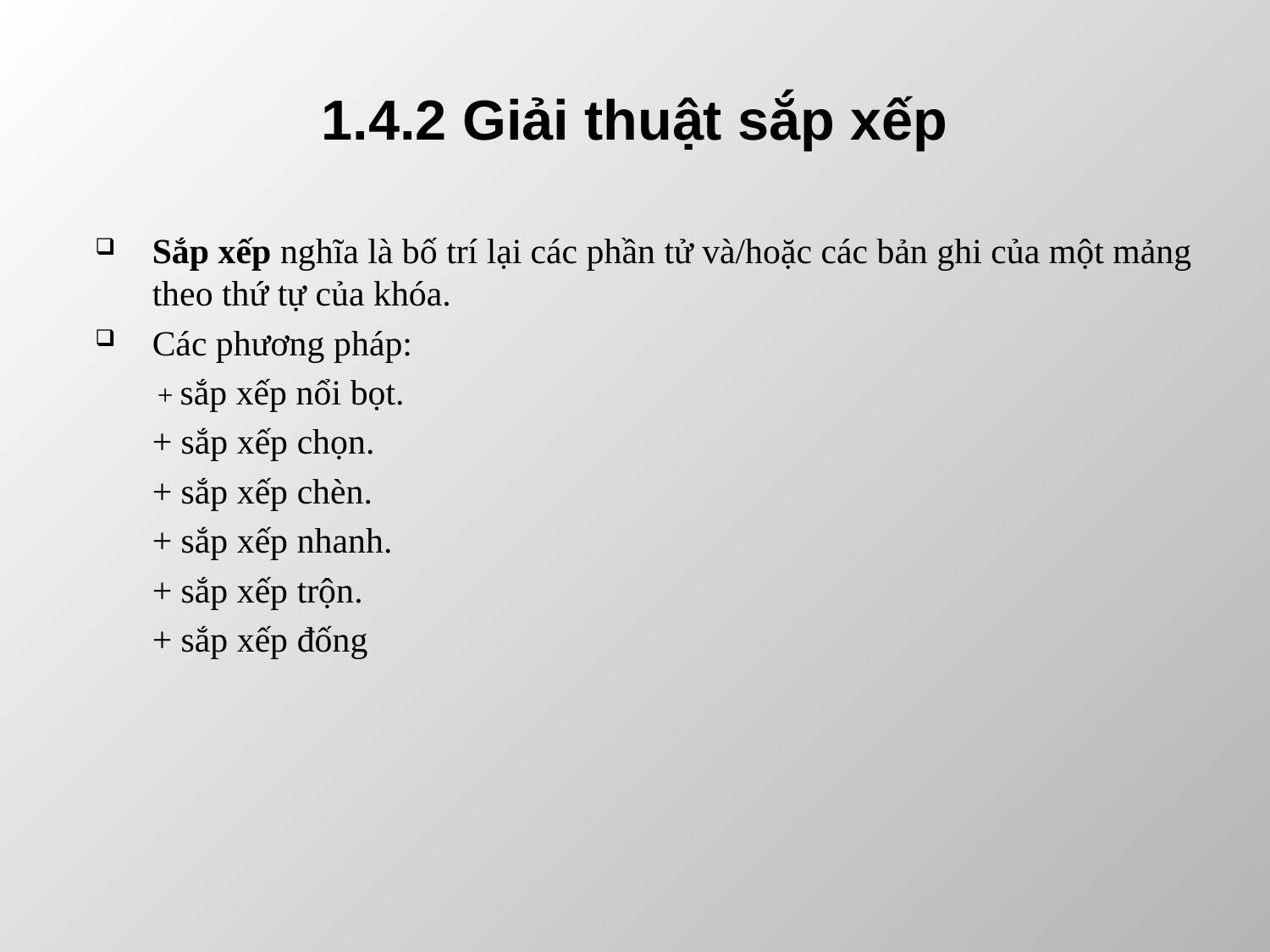

# 1.4.2 Giải thuật sắp xếp
Sắp xếp nghĩa là bố trí lại các phần tử và/hoặc các bản ghi của một mảng theo thứ tự của khóa.
Các phương pháp:
+ sắp xếp nổi bọt.
	+ sắp xếp chọn.
	+ sắp xếp chèn.
	+ sắp xếp nhanh.
	+ sắp xếp trộn.
	+ sắp xếp đống